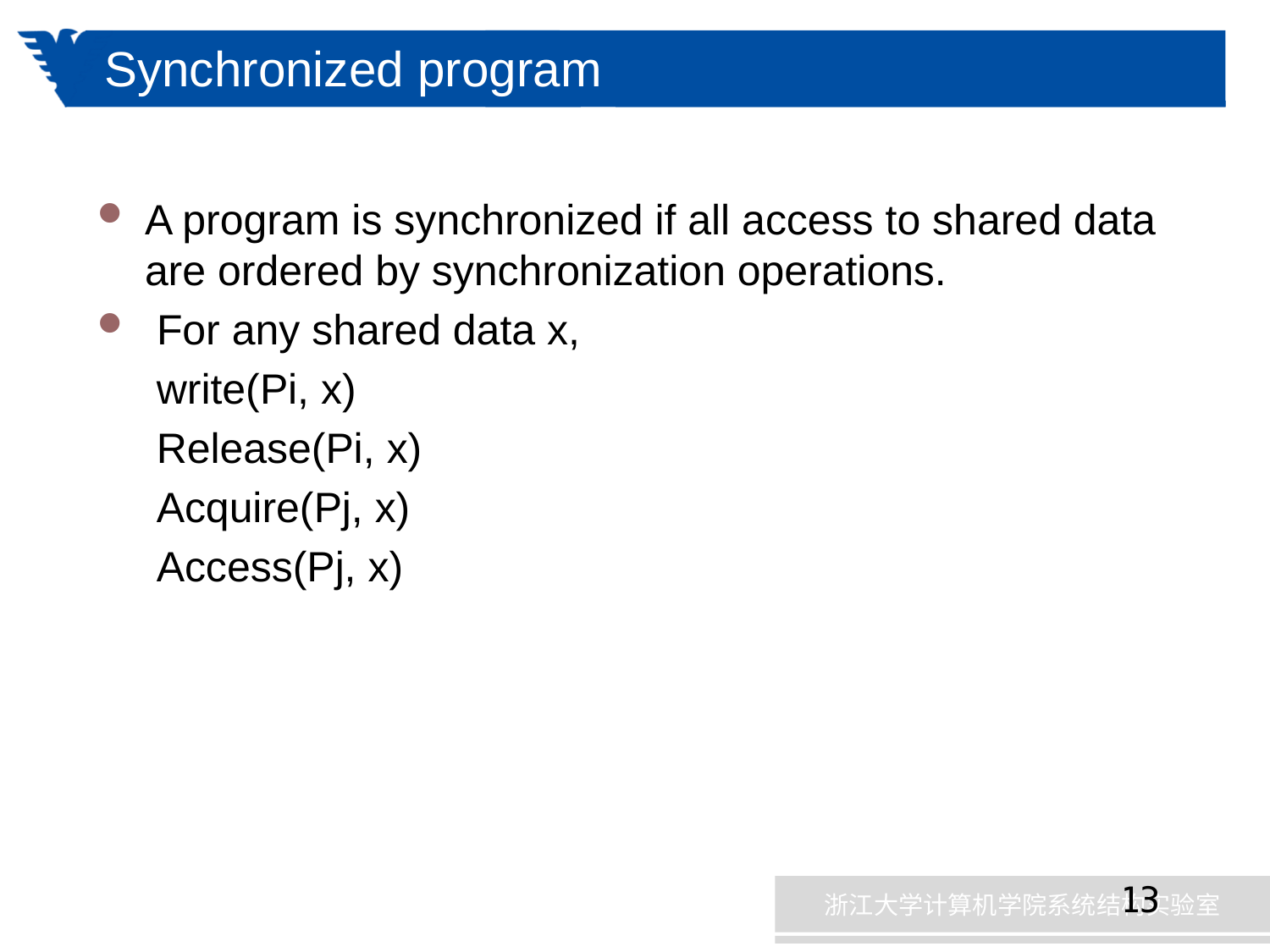

# Synchronized program
A program is synchronized if all access to shared data are ordered by synchronization operations.
 For any shared data x,
     write(Pi, x)
     Release(Pi, x)
     Acquire(Pj, x)
     Access(Pj, x)